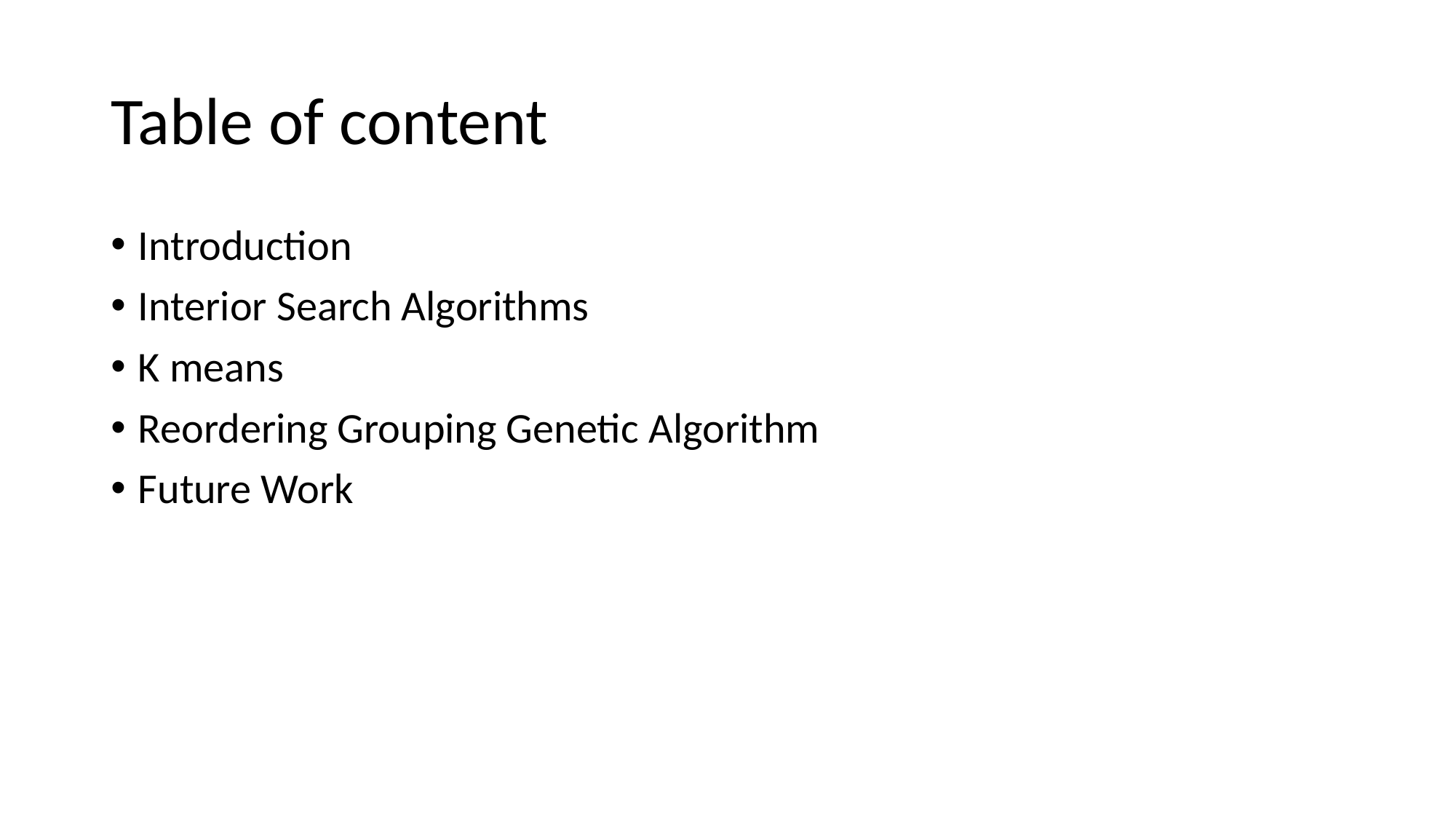

# Table of content
Introduction
Interior Search Algorithms
K means
Reordering Grouping Genetic Algorithm
Future Work